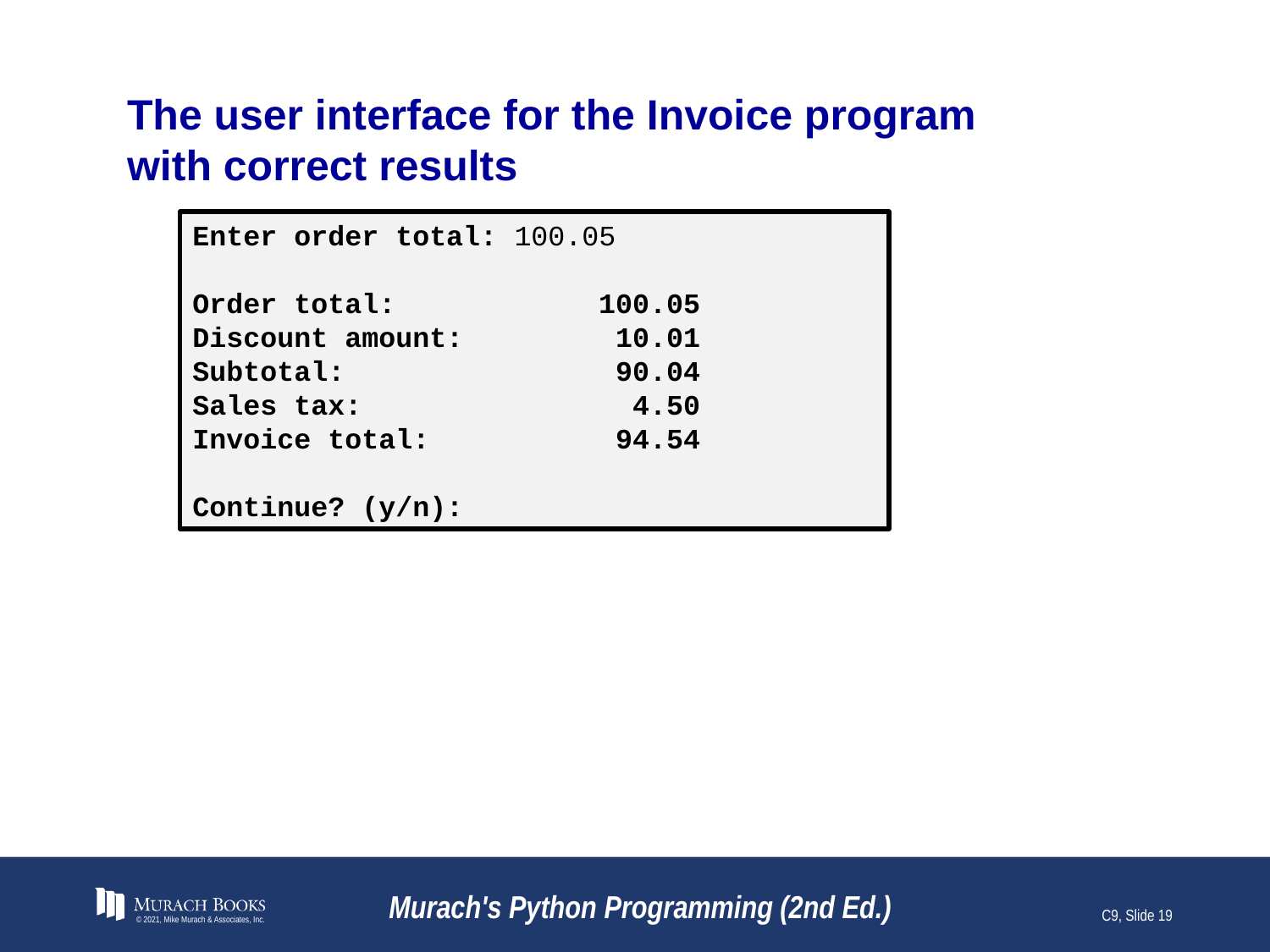

# The user interface for the Invoice program with correct results
Enter order total: 100.05

Order total:            100.05
Discount amount:         10.01
Subtotal:                90.04
Sales tax:                4.50
Invoice total:           94.54

Continue? (y/n):

© 2021, Mike Murach & Associates, Inc.
Murach's Python Programming (2nd Ed.)

C9, Slide 19